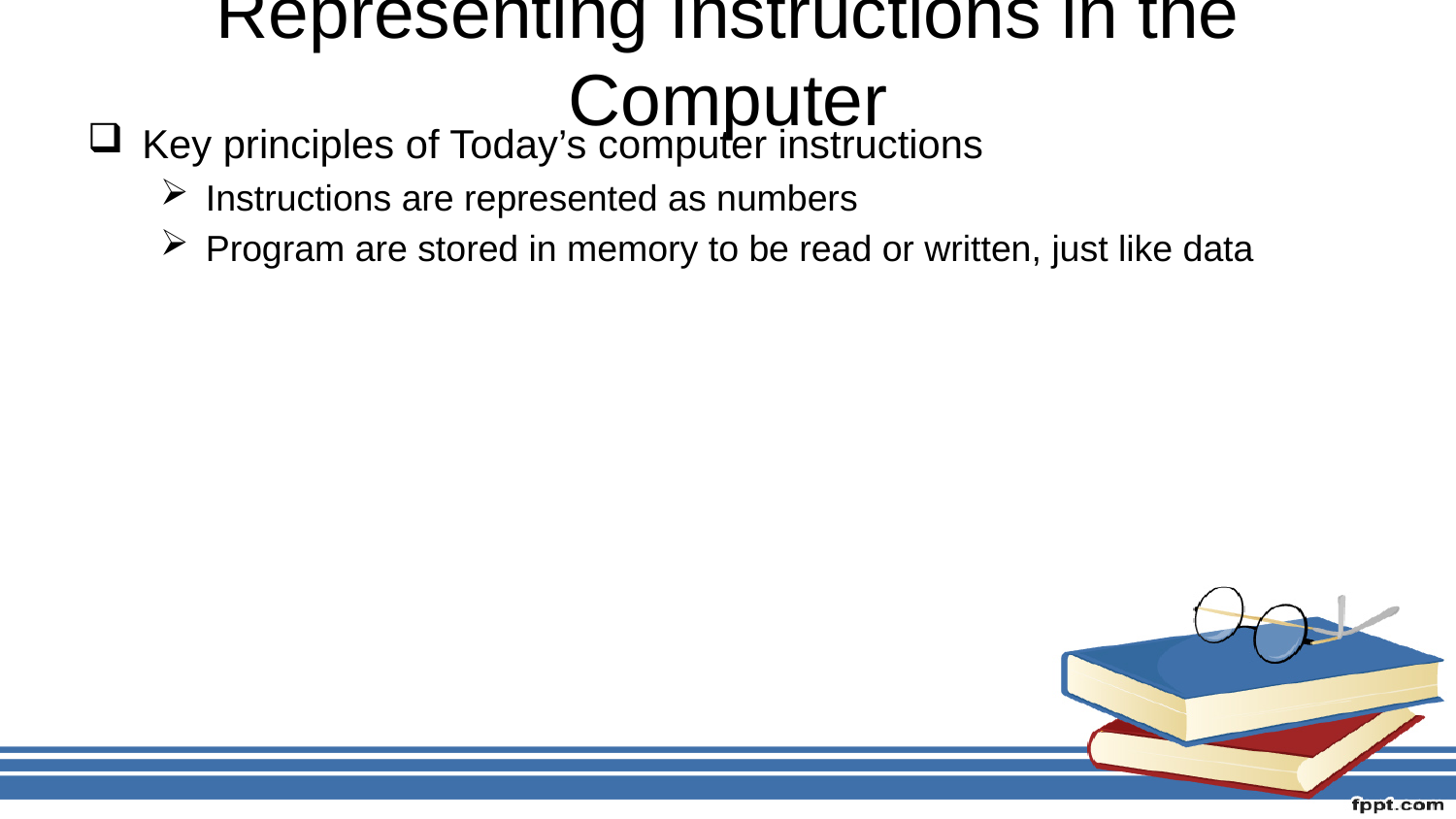

# Representing Instructions in the Computer
Key principles of Today’s computer instructions
Instructions are represented as numbers
Program are stored in memory to be read or written, just like data